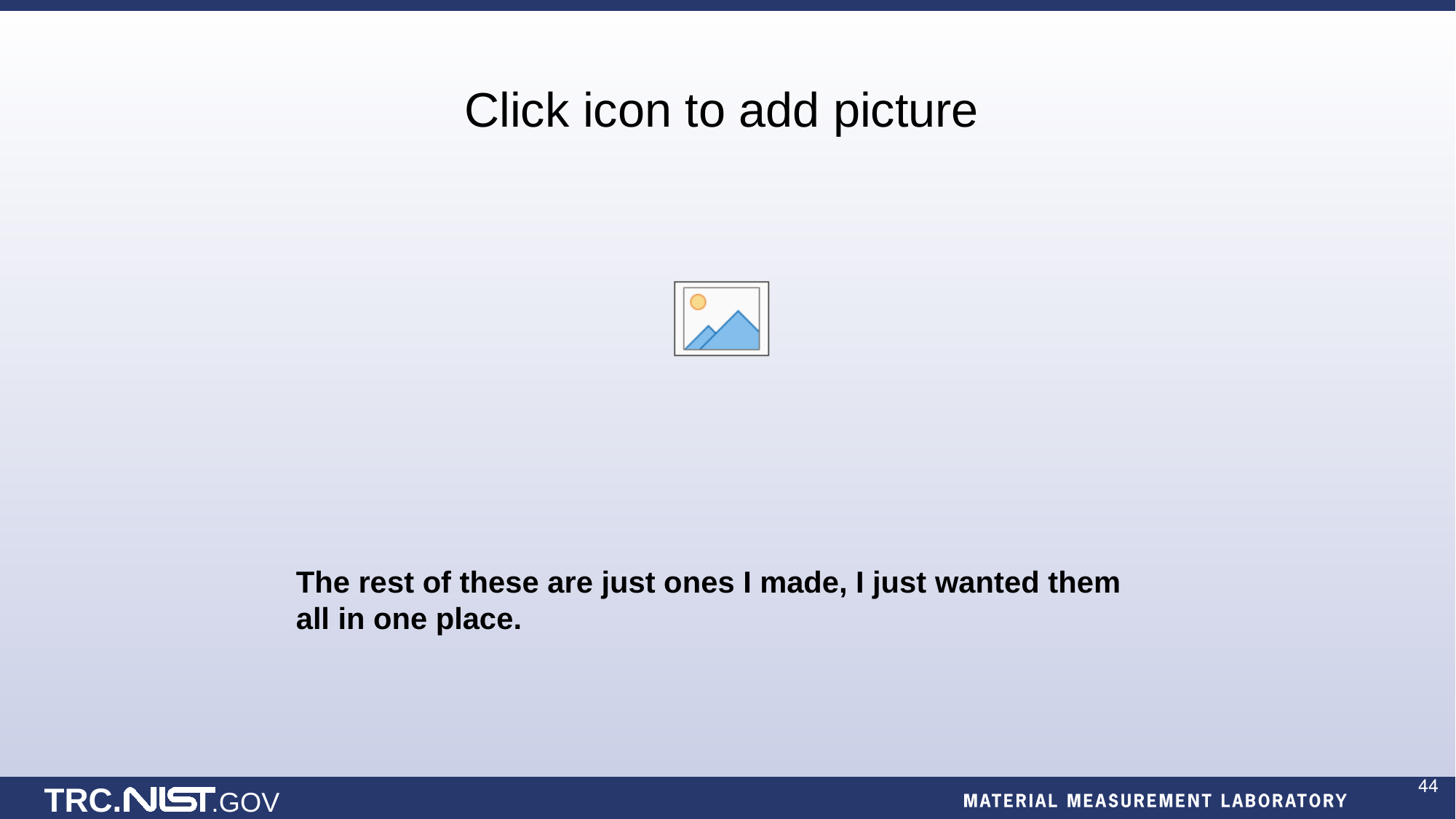

# The rest of these are just ones I made, I just wanted them all in one place.